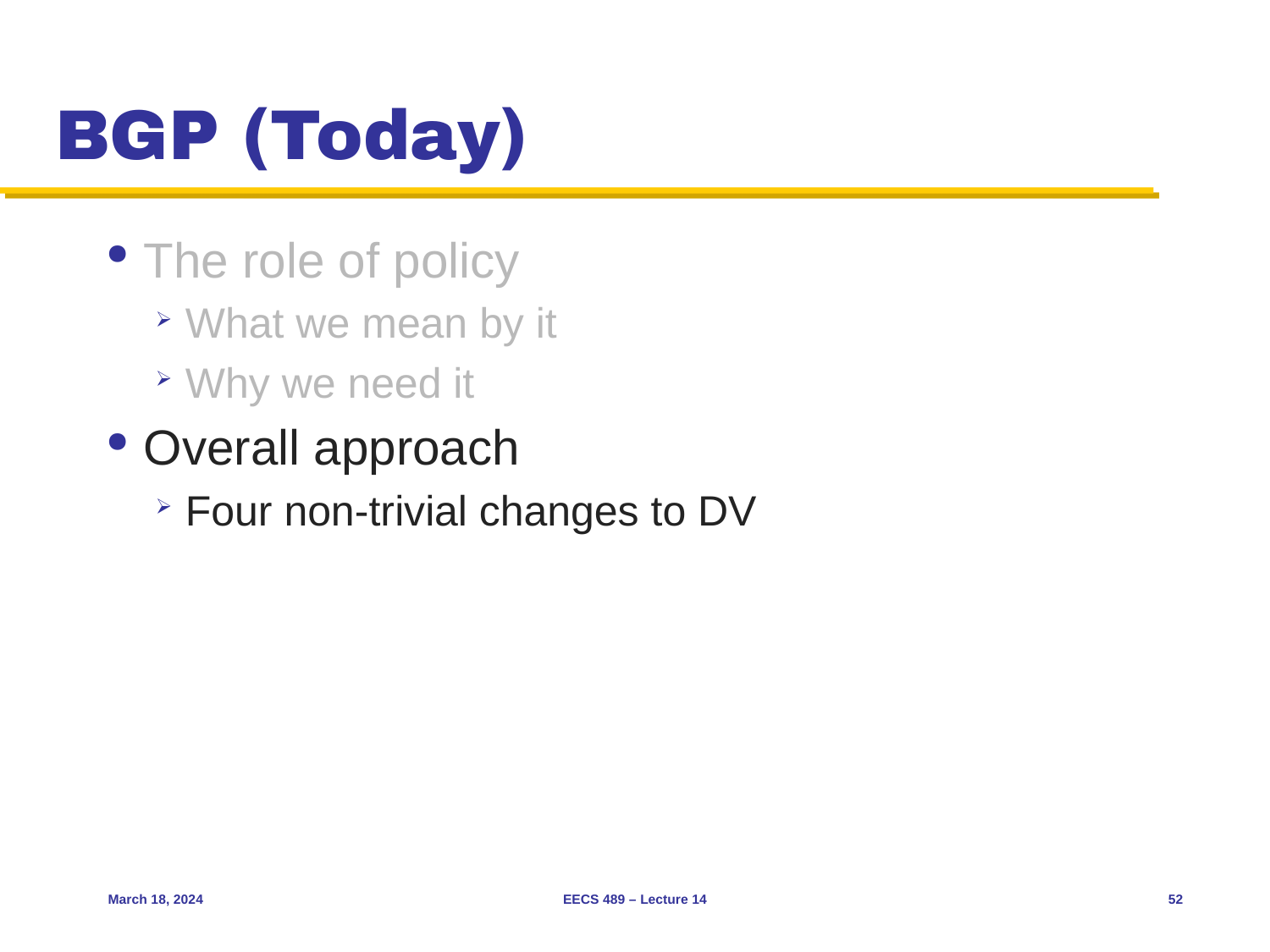

# BGP (Today)
The role of policy
What we mean by it
Why we need it
Overall approach
Four non-trivial changes to DV

March 18, 2024
EECS 489 – Lecture 14
52